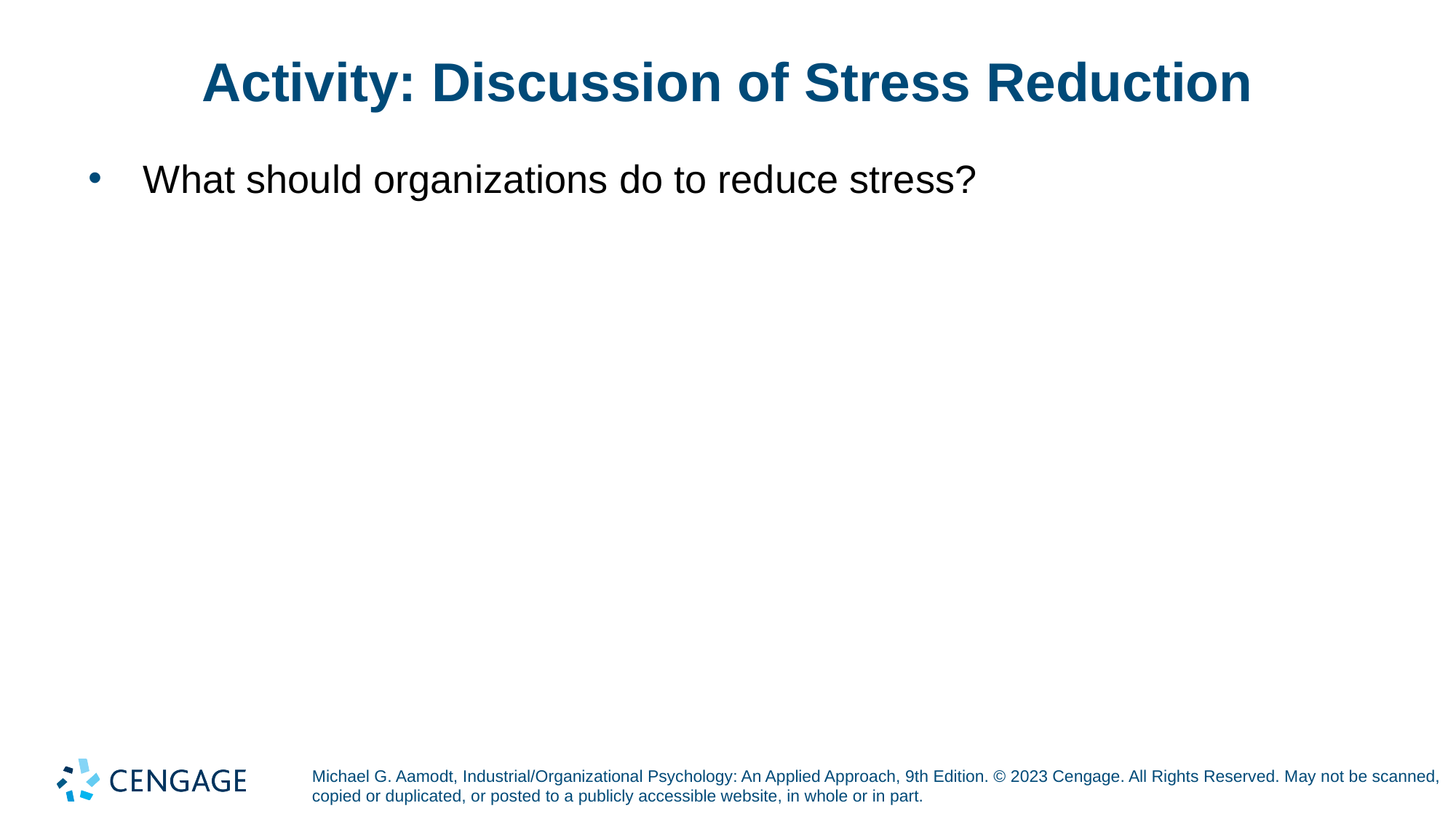

# Activity: Discussion of Stress Reduction
What should organizations do to reduce stress?